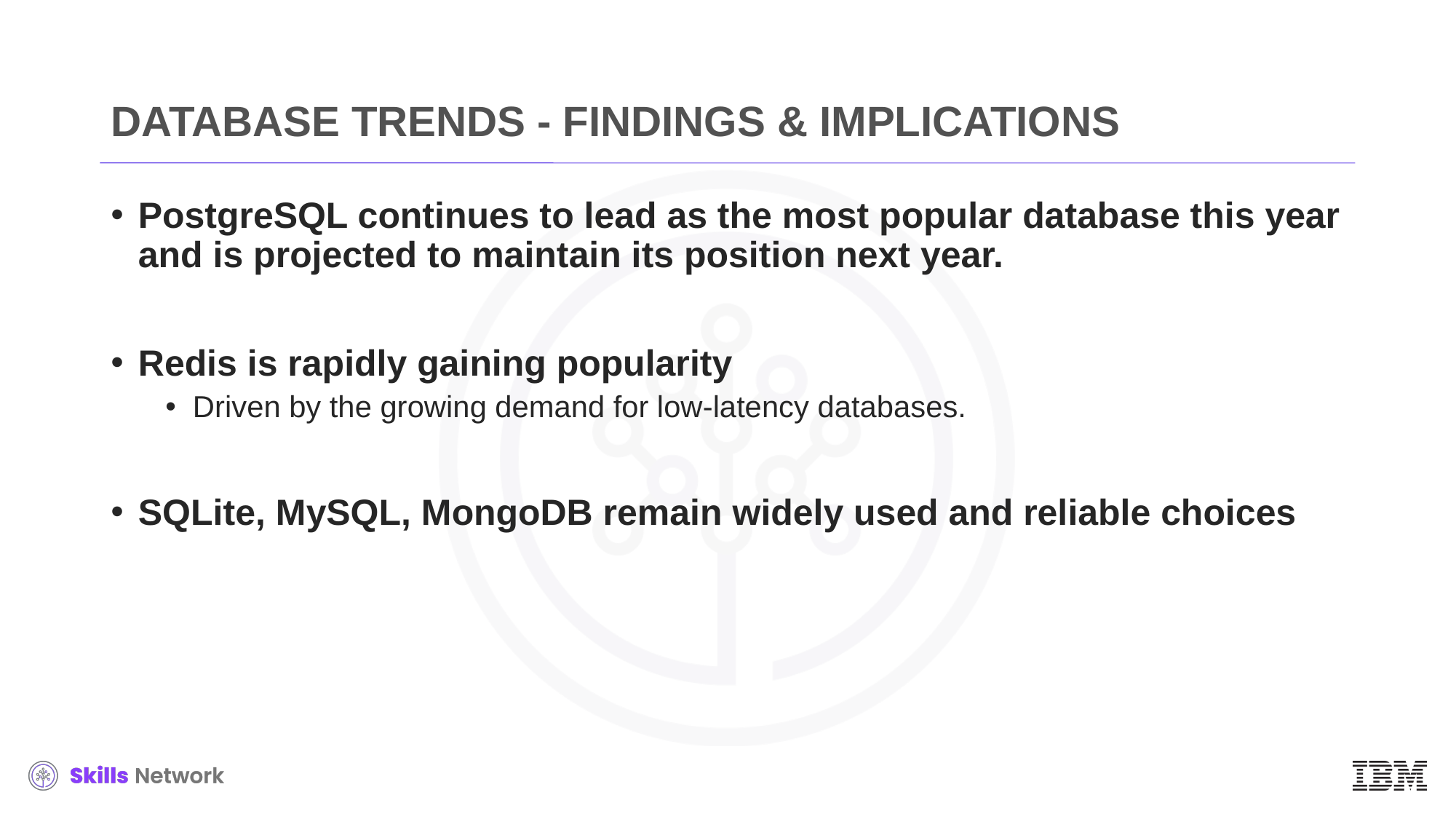

# DATABASE TRENDS - FINDINGS & IMPLICATIONS
PostgreSQL continues to lead as the most popular database this year and is projected to maintain its position next year.

Redis is rapidly gaining popularity
Driven by the growing demand for low-latency databases.

SQLite, MySQL, MongoDB remain widely used and reliable choices